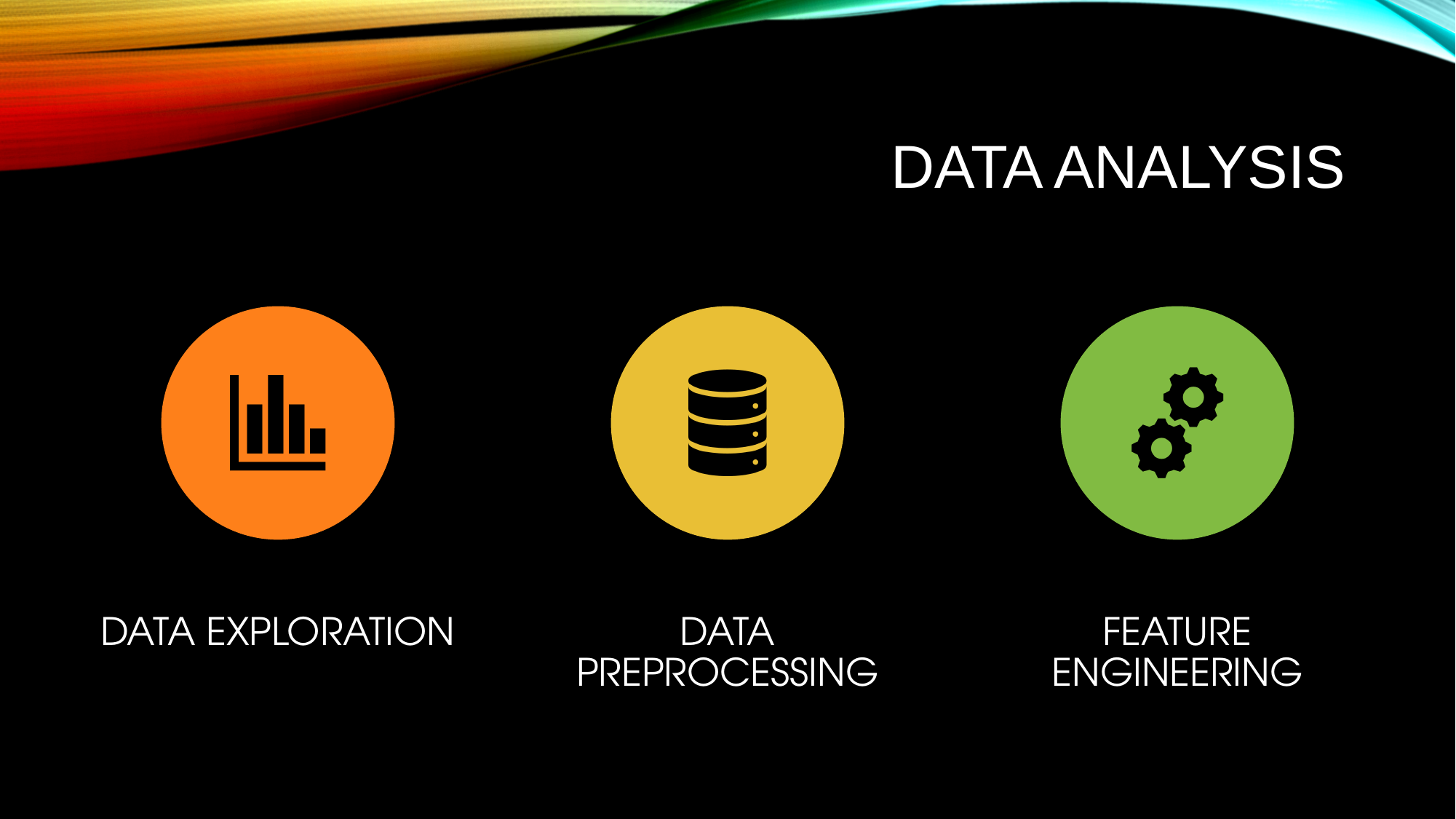

# Data analysis
Data Exploration
Data Preprocessing
Feature Engineering